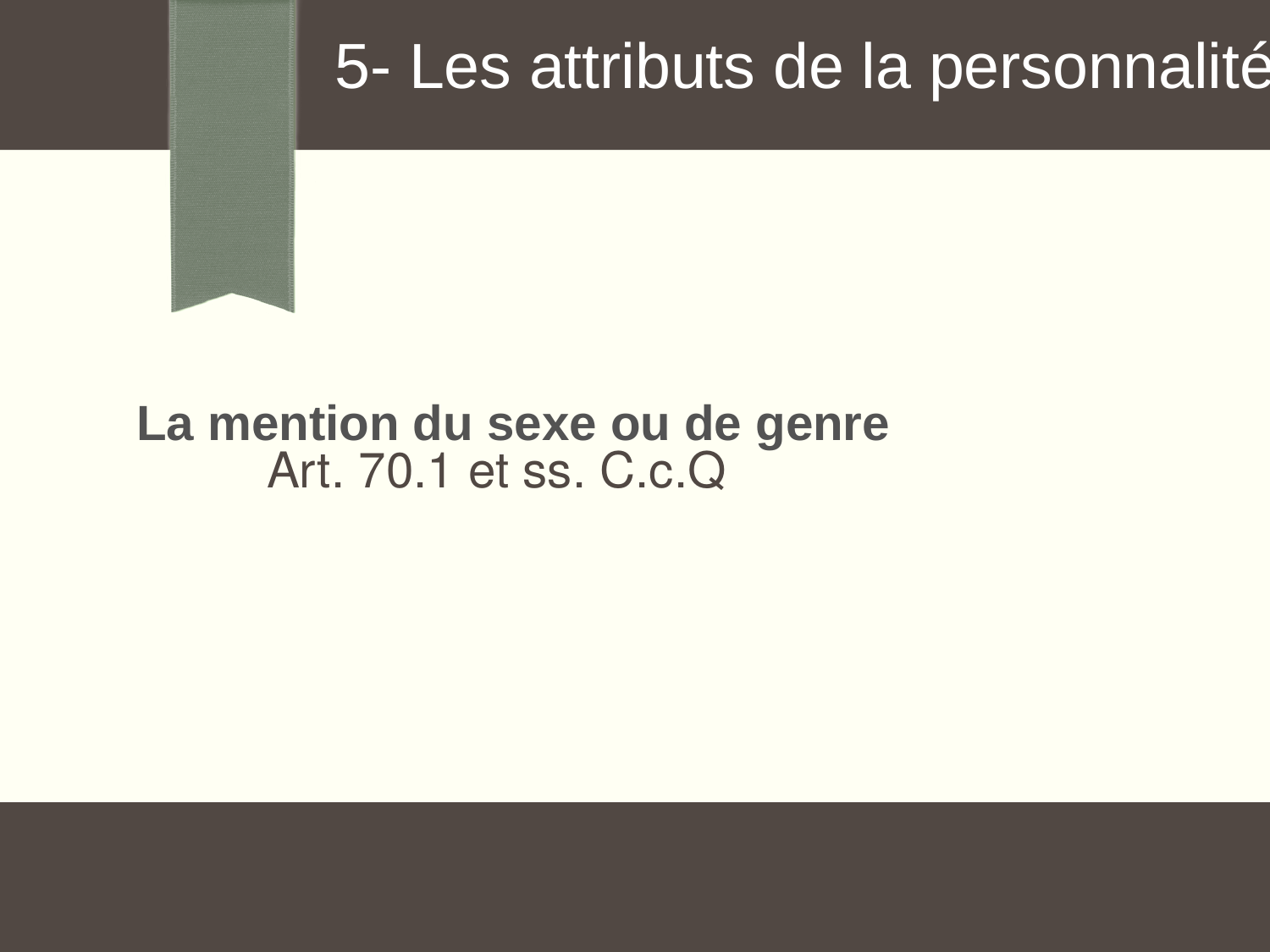

5- Les attributs de la personnalité
 La mention du sexe ou de genre
		Art. 70.1 et ss. C.c.Q